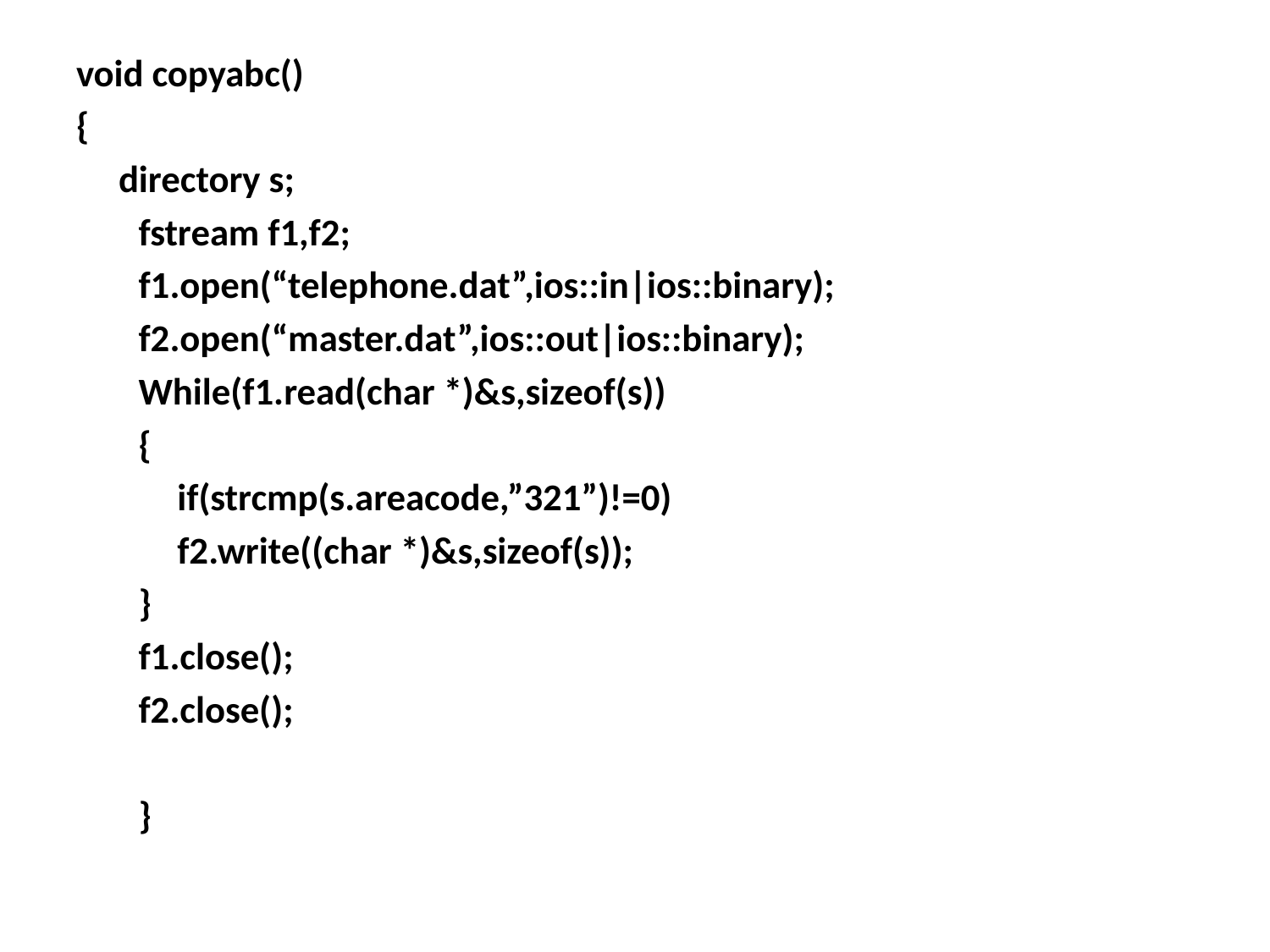

void copyabc()
{
     directory s;
fstream f1,f2;
f1.open(“telephone.dat”,ios::in|ios::binary);
f2.open(“master.dat”,ios::out|ios::binary);
While(f1.read(char *)&s,sizeof(s))
{
	if(strcmp(s.areacode,”321”)!=0)
	f2.write((char *)&s,sizeof(s));
}
f1.close();
f2.close();

}